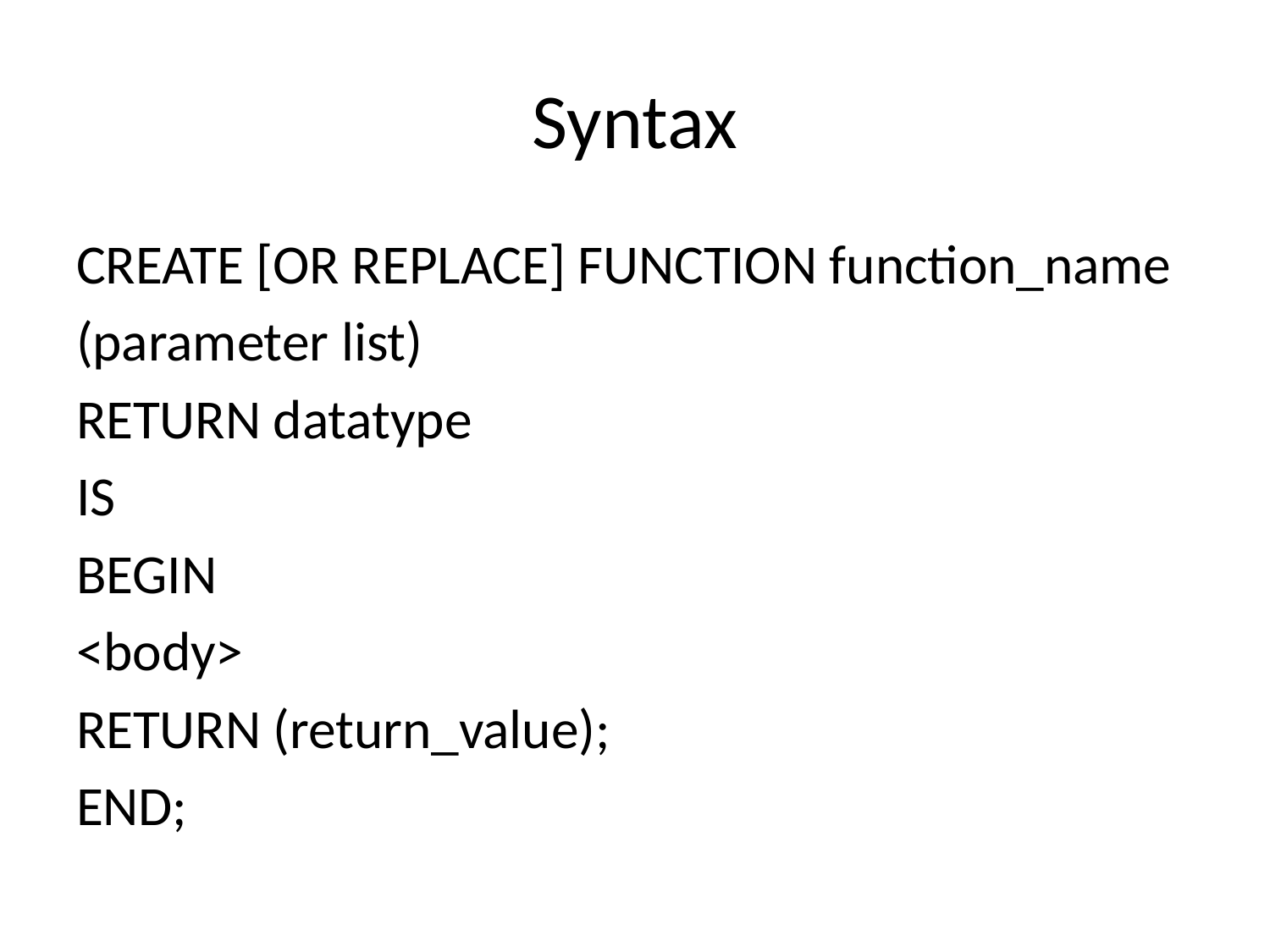

# Syntax
CREATE [OR REPLACE] FUNCTION function_name
(parameter list)
RETURN datatype
IS
BEGIN
<body>
RETURN (return_value);
END;